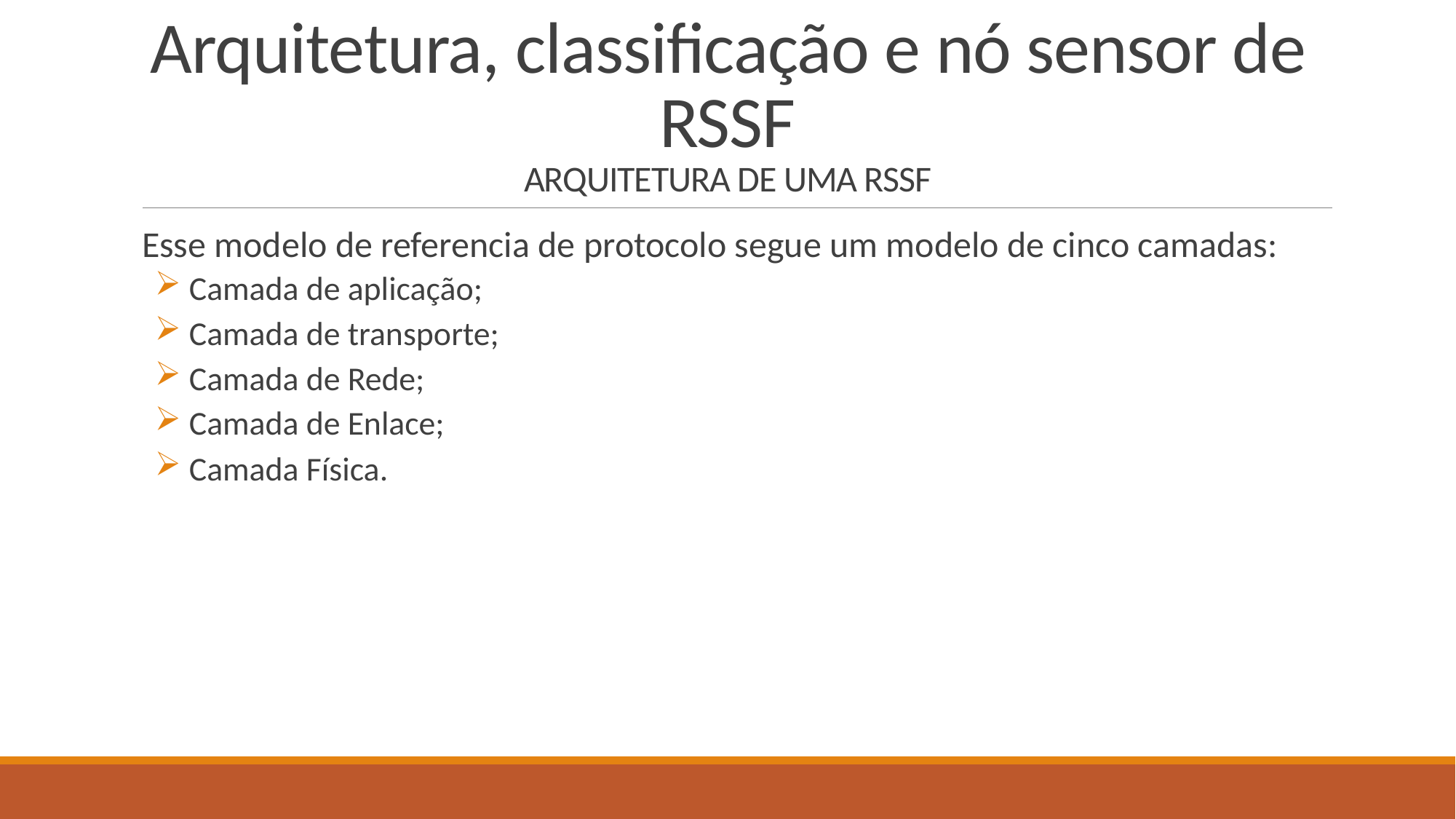

# Arquitetura, classificação e nó sensor de RSSF ARQUITETURA DE UMA RSSF
Esse modelo de referencia de protocolo segue um modelo de cinco camadas:
 Camada de aplicação;
 Camada de transporte;
 Camada de Rede;
 Camada de Enlace;
 Camada Física.